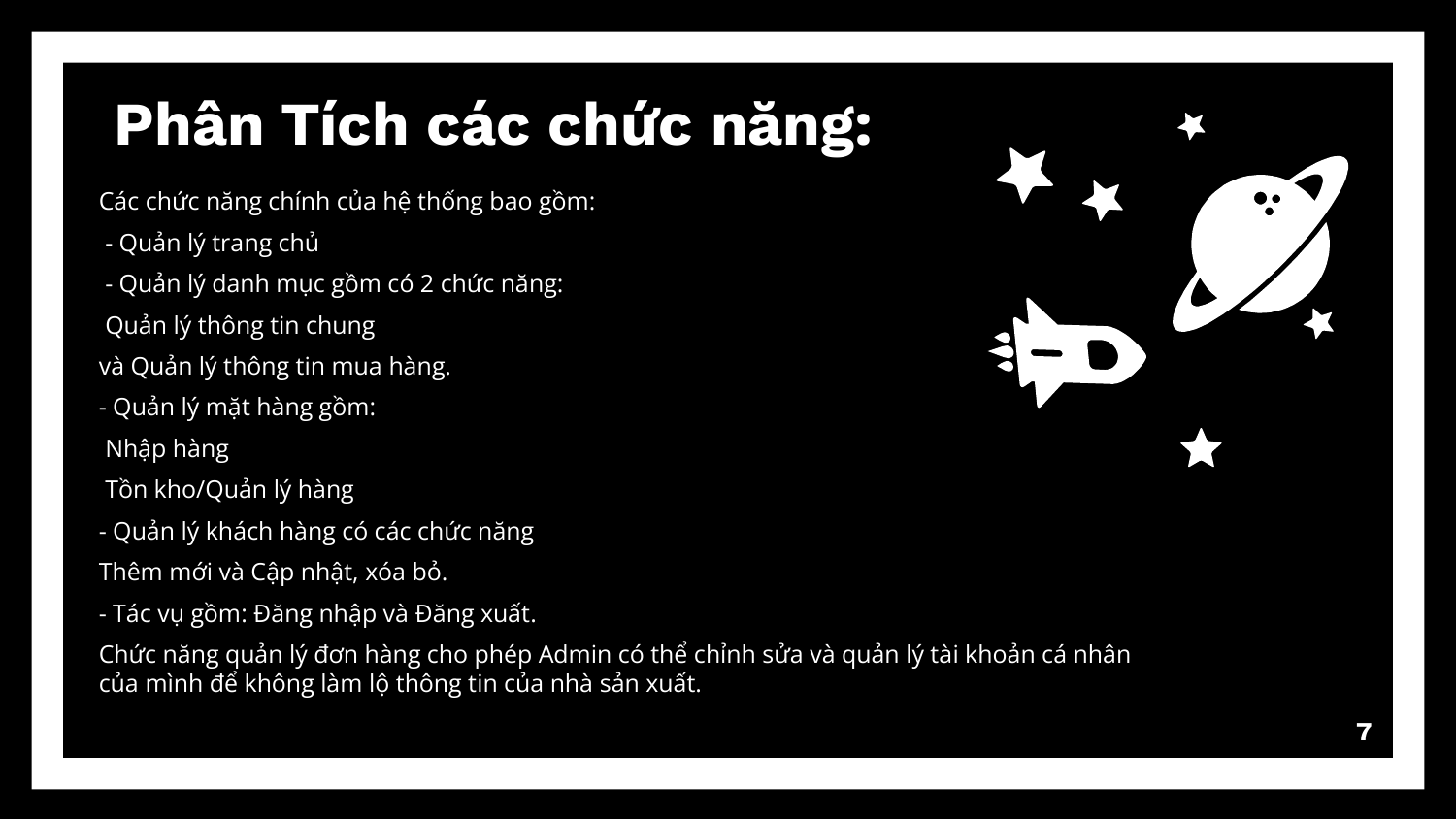

Phân Tích các chức năng:

Các chức năng chính của hệ thống bao gồm:
 - Quản lý trang chủ
 - Quản lý danh mục gồm có 2 chức năng:
 Quản lý thông tin chung
và Quản lý thông tin mua hàng.
- Quản lý mặt hàng gồm:
 Nhập hàng
 Tồn kho/Quản lý hàng
- Quản lý khách hàng có các chức năng
Thêm mới và Cập nhật, xóa bỏ.
- Tác vụ gồm: Đăng nhập và Đăng xuất.
Chức năng quản lý đơn hàng cho phép Admin có thể chỉnh sửa và quản lý tài khoản cá nhân của mình để không làm lộ thông tin của nhà sản xuất.

7